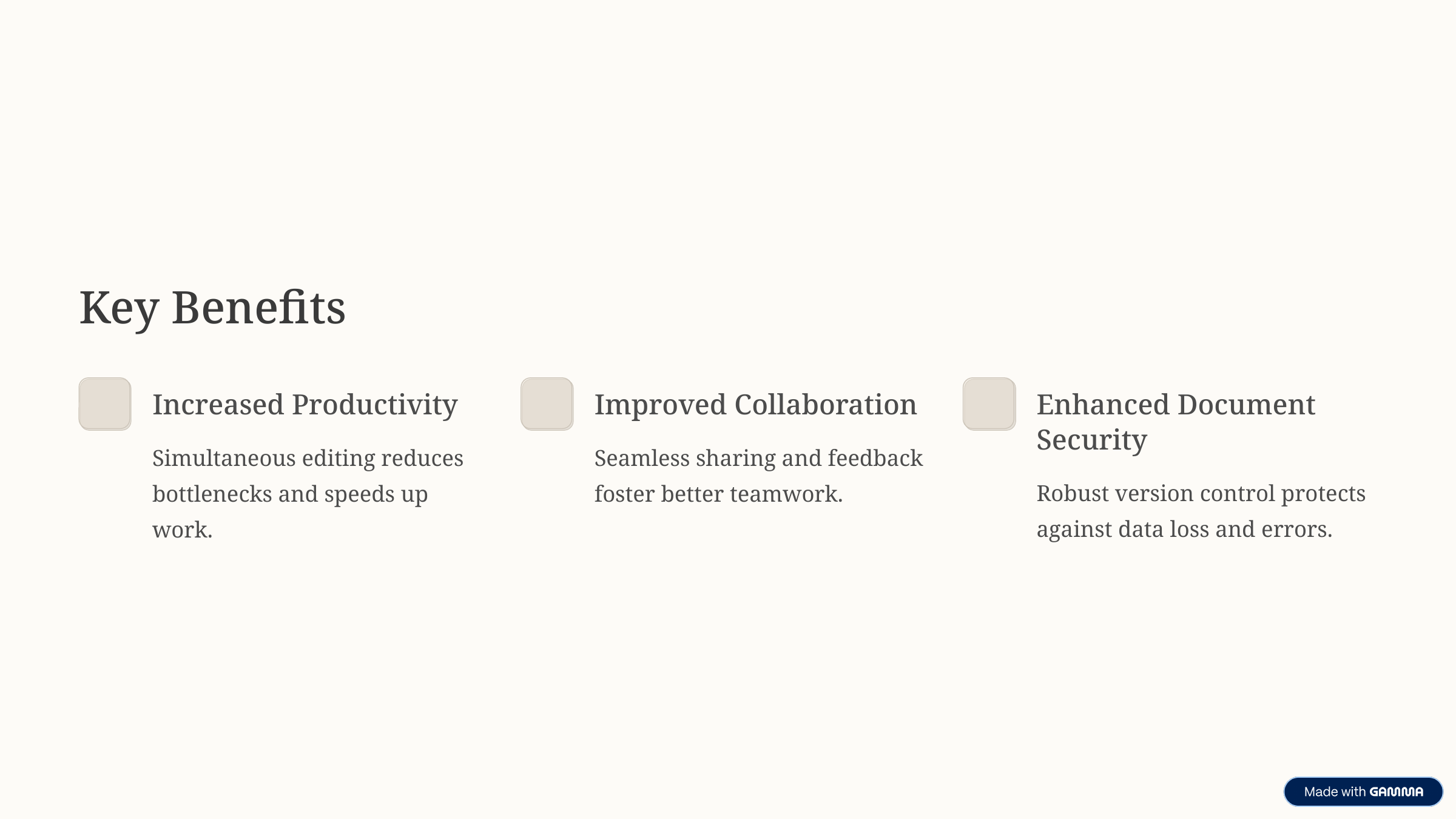

Key Benefits

Increased Productivity
Improved Collaboration
Enhanced Document Security
Simultaneous editing reduces bottlenecks and speeds up work.
Seamless sharing and feedback foster better teamwork.
Robust version control protects against data loss and errors.